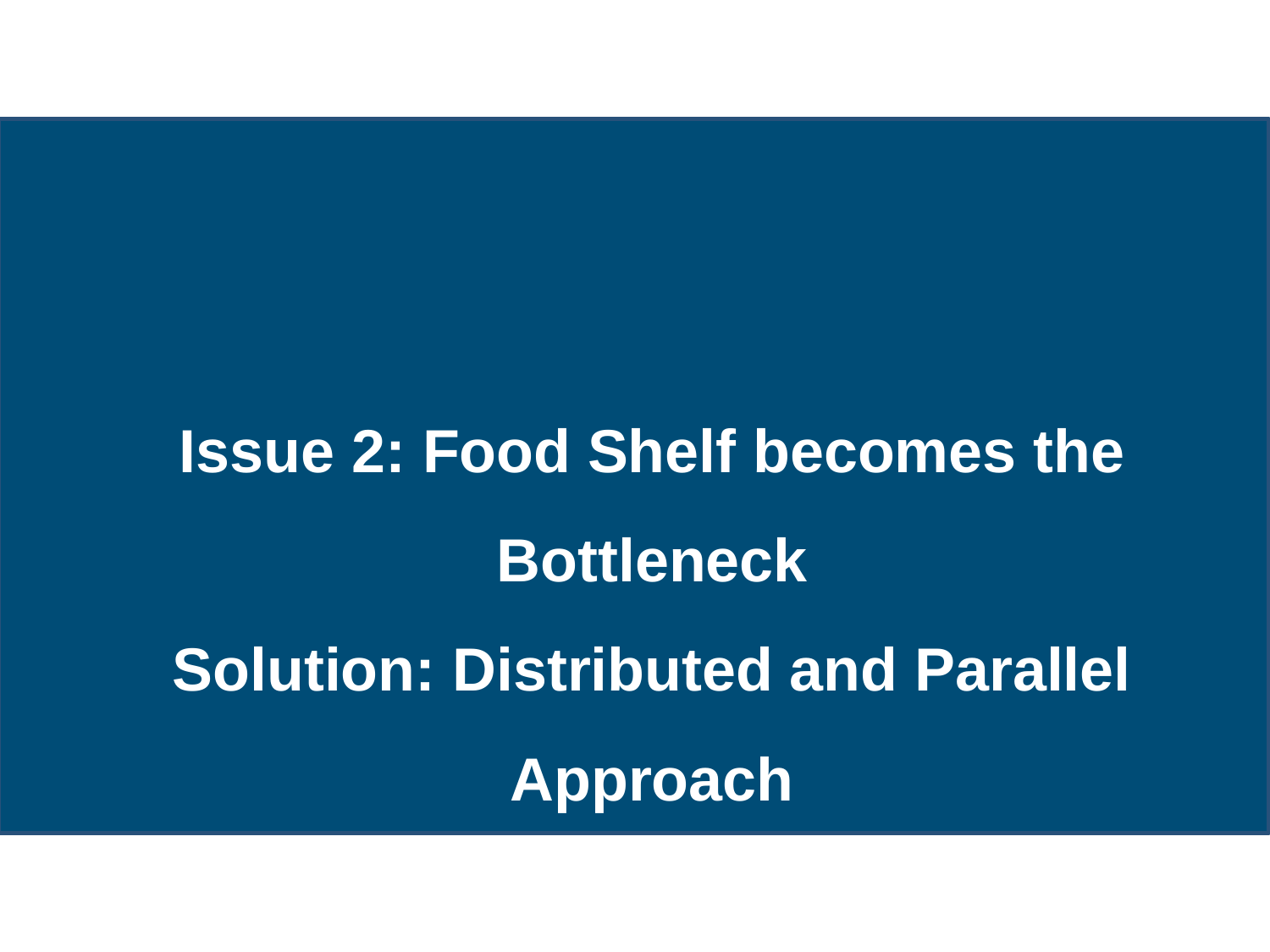

Issue 2: Food Shelf becomes the Bottleneck
Solution: Distributed and Parallel Approach